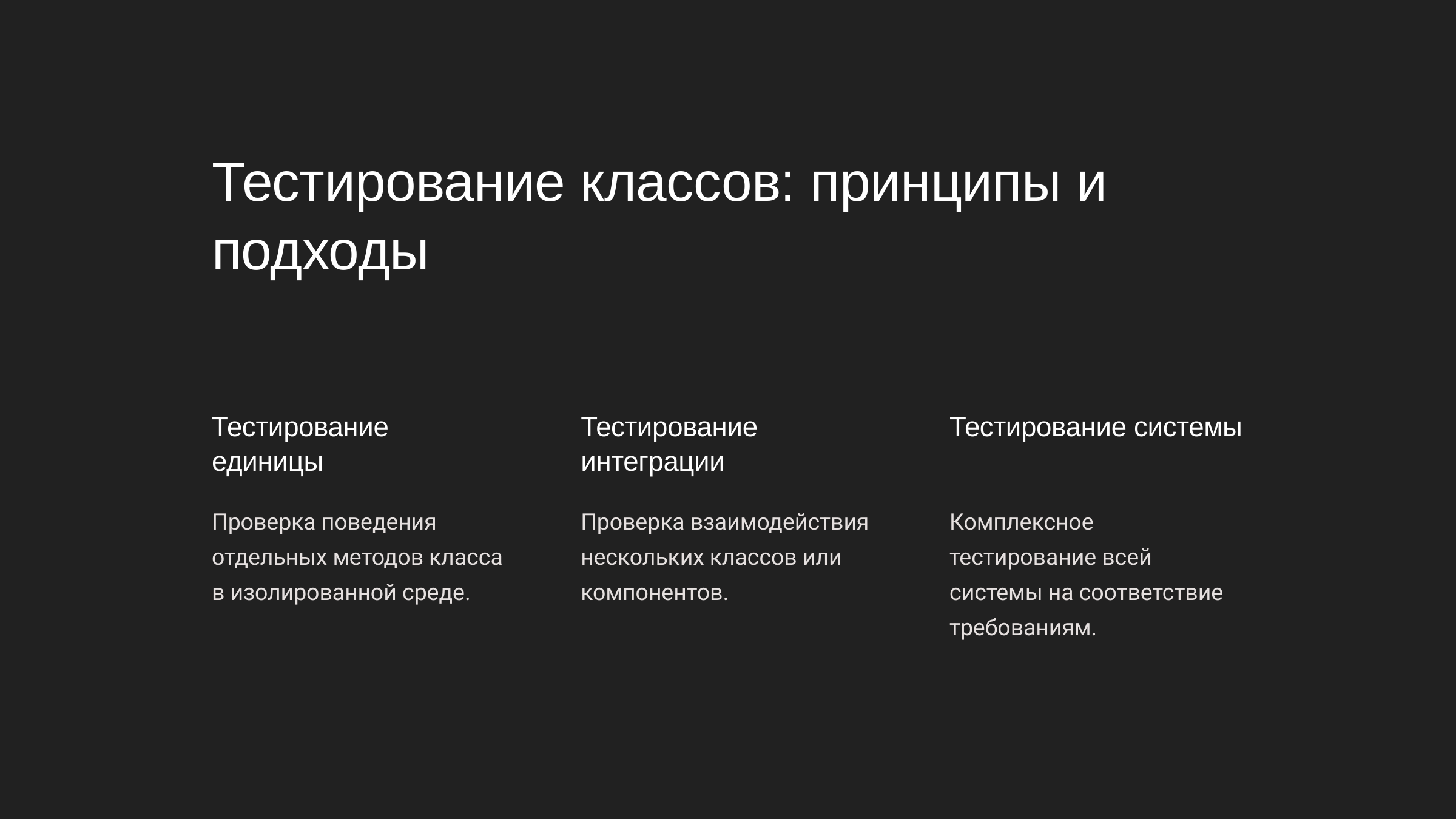

Тестирование классов: принципы и подходы
Тестирование единицы
Тестирование интеграции
Тестирование системы
Проверка поведения отдельных методов класса в изолированной среде.
Проверка взаимодействия нескольких классов или компонентов.
Комплексное тестирование всей системы на соответствие требованиям.